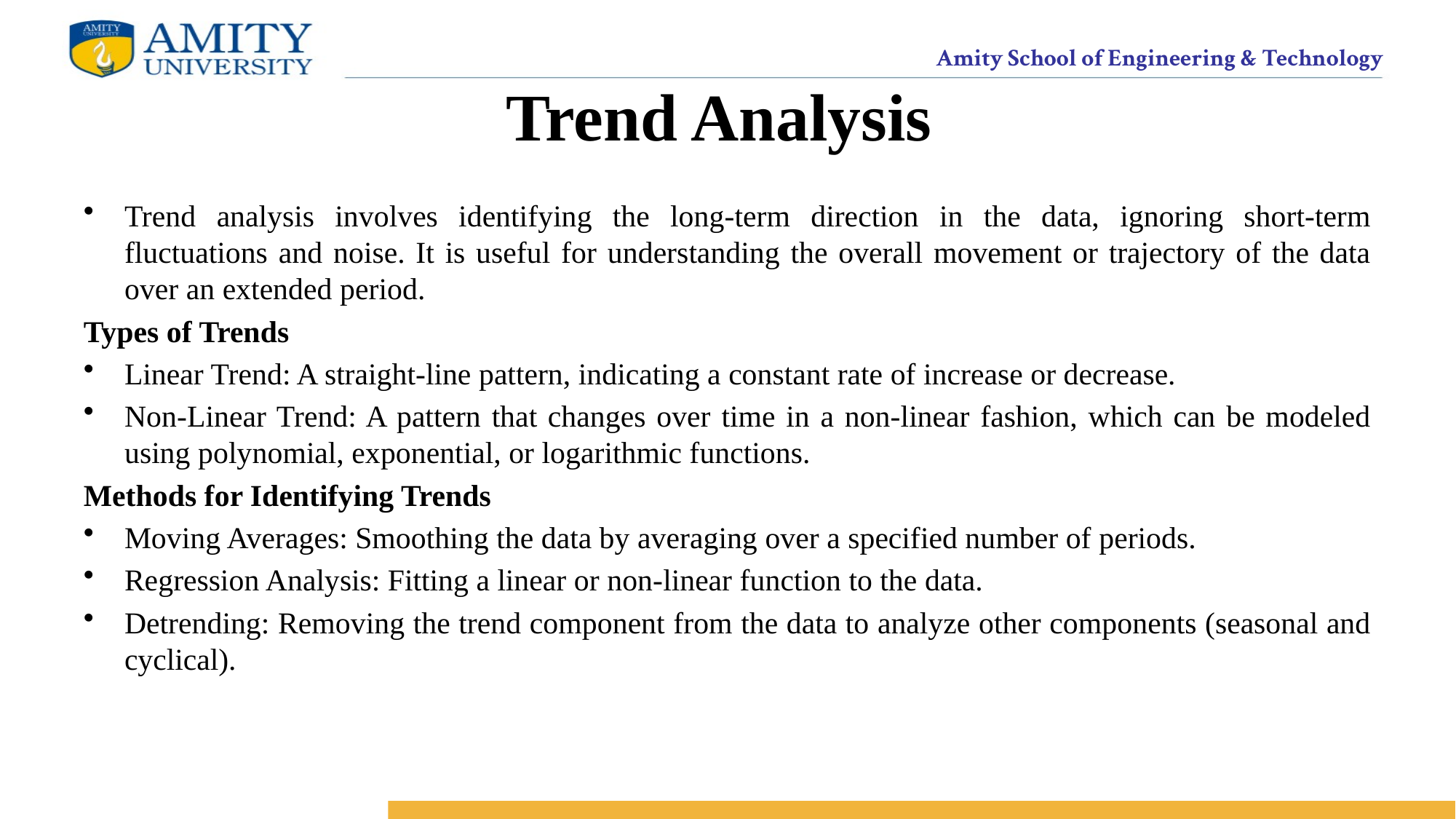

# Trend Analysis
Trend analysis involves identifying the long-term direction in the data, ignoring short-term fluctuations and noise. It is useful for understanding the overall movement or trajectory of the data over an extended period.
Types of Trends
Linear Trend: A straight-line pattern, indicating a constant rate of increase or decrease.
Non-Linear Trend: A pattern that changes over time in a non-linear fashion, which can be modeled using polynomial, exponential, or logarithmic functions.
Methods for Identifying Trends
Moving Averages: Smoothing the data by averaging over a specified number of periods.
Regression Analysis: Fitting a linear or non-linear function to the data.
Detrending: Removing the trend component from the data to analyze other components (seasonal and cyclical).